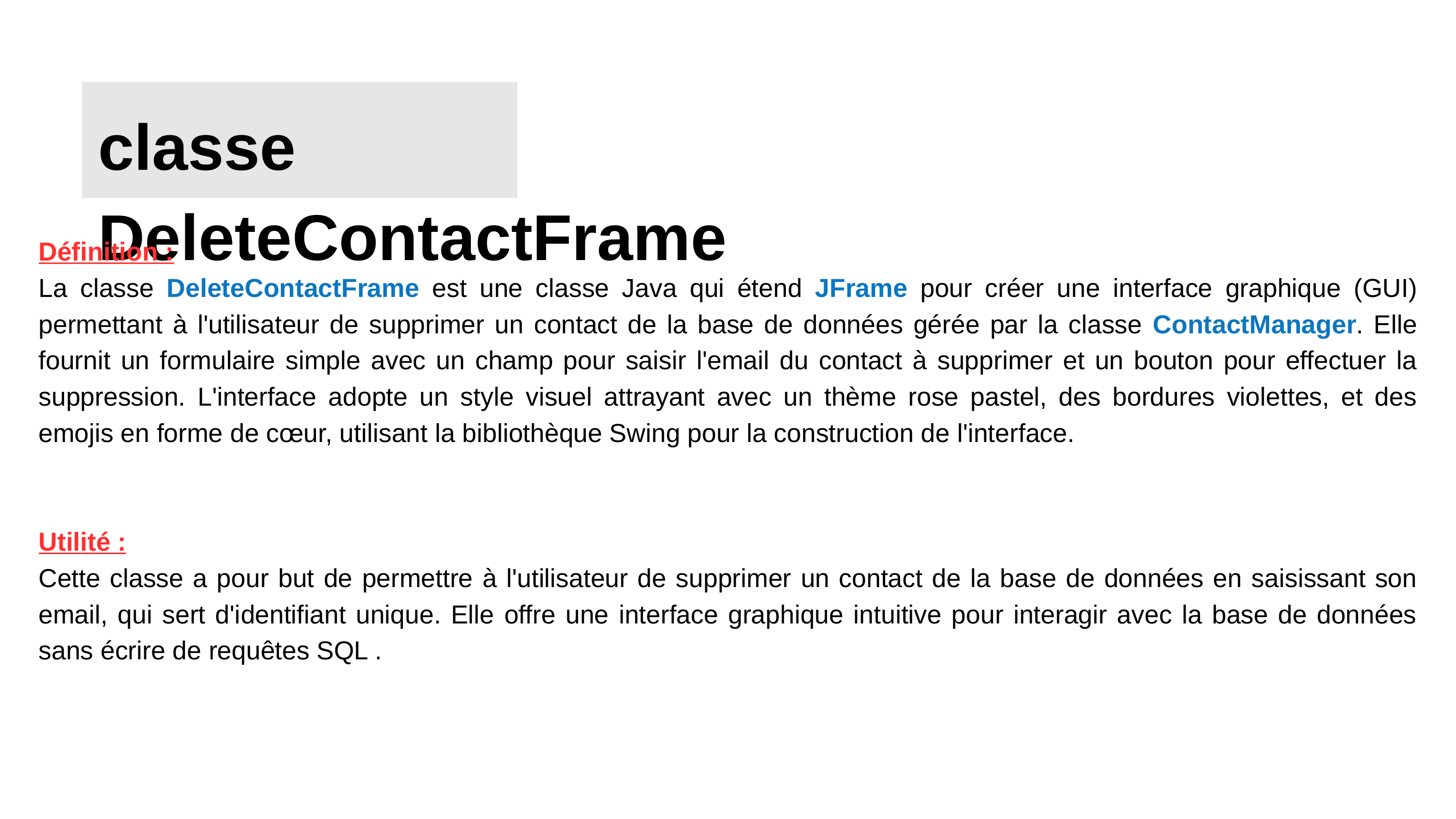

classe DeleteContactFrame

Définition :
La classe DeleteContactFrame est une classe Java qui étend JFrame pour créer une interface graphique (GUI) permettant à l'utilisateur de supprimer un contact de la base de données gérée par la classe ContactManager. Elle fournit un formulaire simple avec un champ pour saisir l'email du contact à supprimer et un bouton pour effectuer la suppression. L'interface adopte un style visuel attrayant avec un thème rose pastel, des bordures violettes, et des emojis en forme de cœur, utilisant la bibliothèque Swing pour la construction de l'interface.

Utilité :
Cette classe a pour but de permettre à l'utilisateur de supprimer un contact de la base de données en saisissant son email, qui sert d'identifiant unique. Elle offre une interface graphique intuitive pour interagir avec la base de données sans écrire de requêtes SQL .